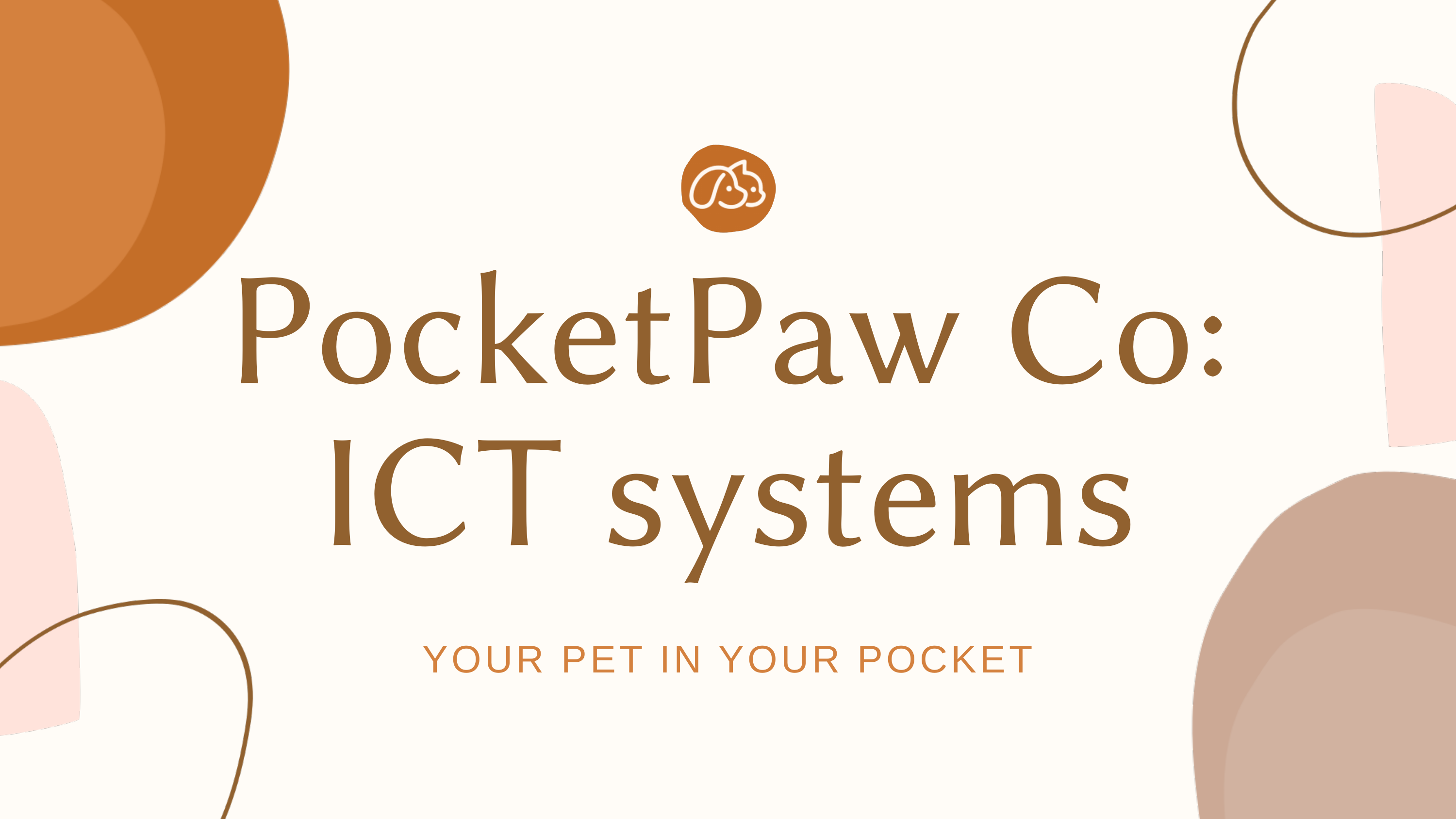

PocketPaw Co: ICT systems
YOUR PET IN YOUR POCKET